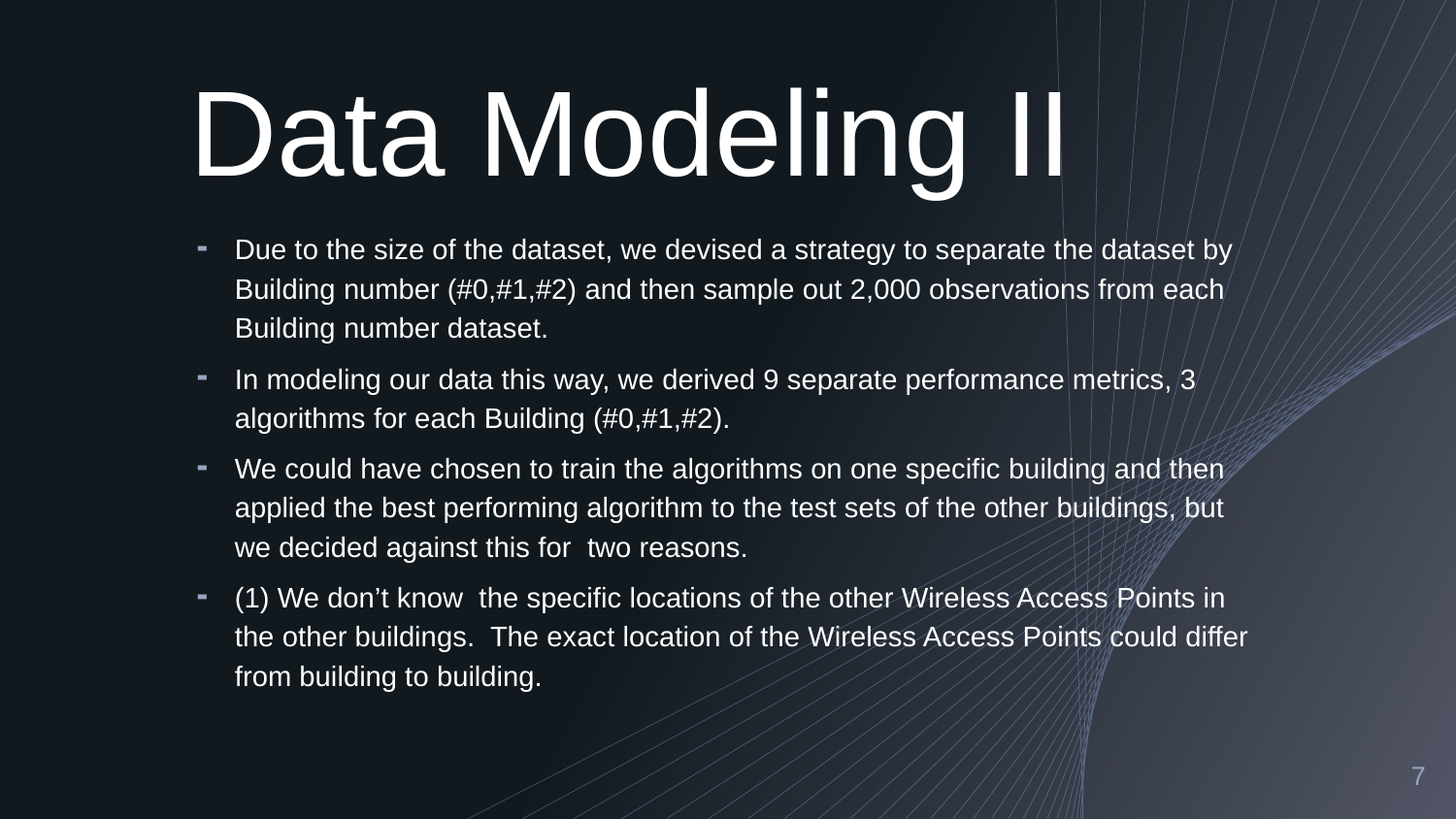

# Data Modeling II
Due to the size of the dataset, we devised a strategy to separate the dataset by Building number (#0,#1,#2) and then sample out 2,000 observations from each Building number dataset.
In modeling our data this way, we derived 9 separate performance metrics, 3 algorithms for each Building (#0,#1,#2).
We could have chosen to train the algorithms on one specific building and then applied the best performing algorithm to the test sets of the other buildings, but we decided against this for  two reasons.
(1) We don’t know  the specific locations of the other Wireless Access Points in the other buildings.  The exact location of the Wireless Access Points could differ from building to building.

7